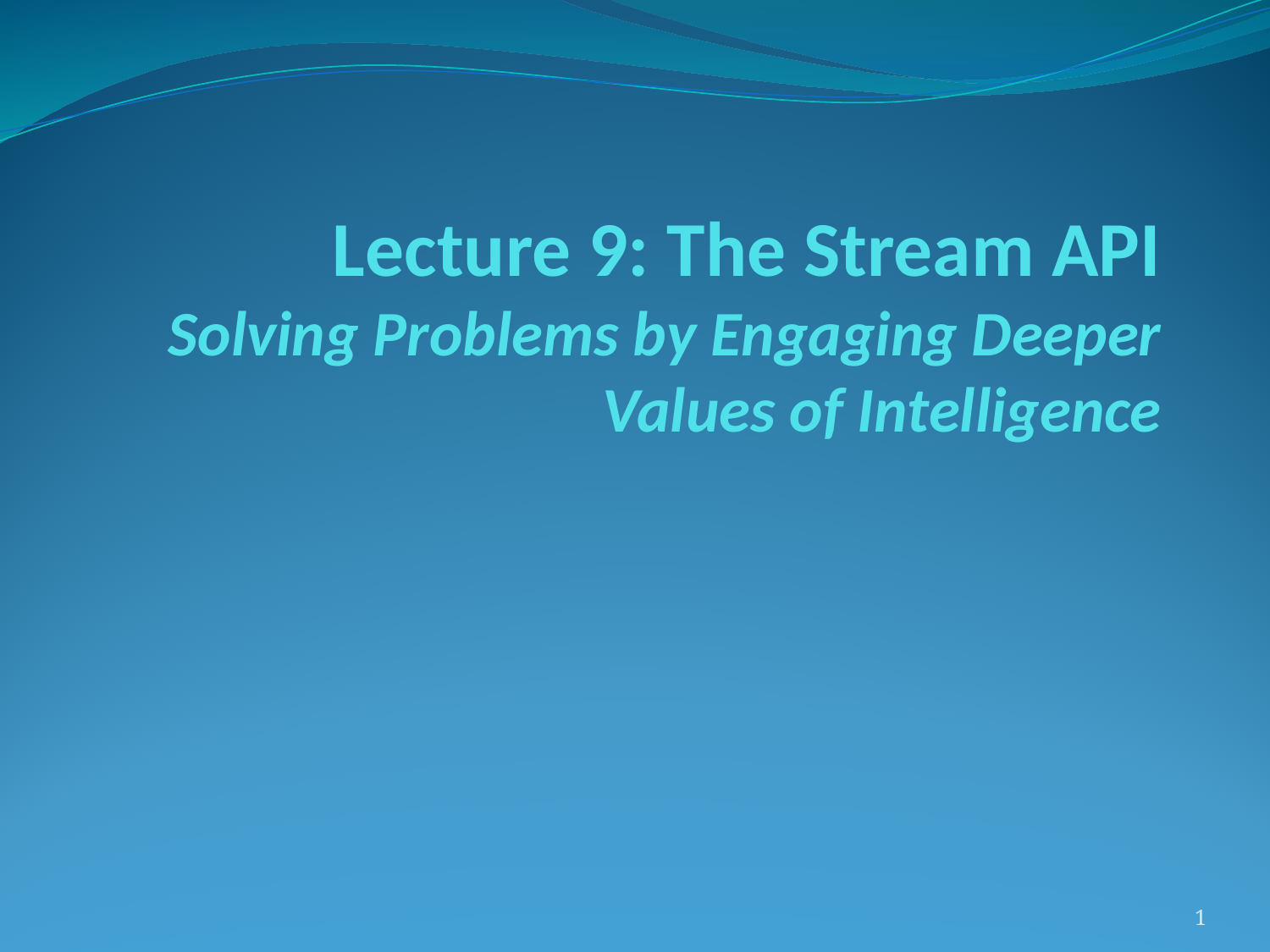

# Lecture 9: The Stream API Solving Problems by Engaging Deeper Values of Intelligence
1